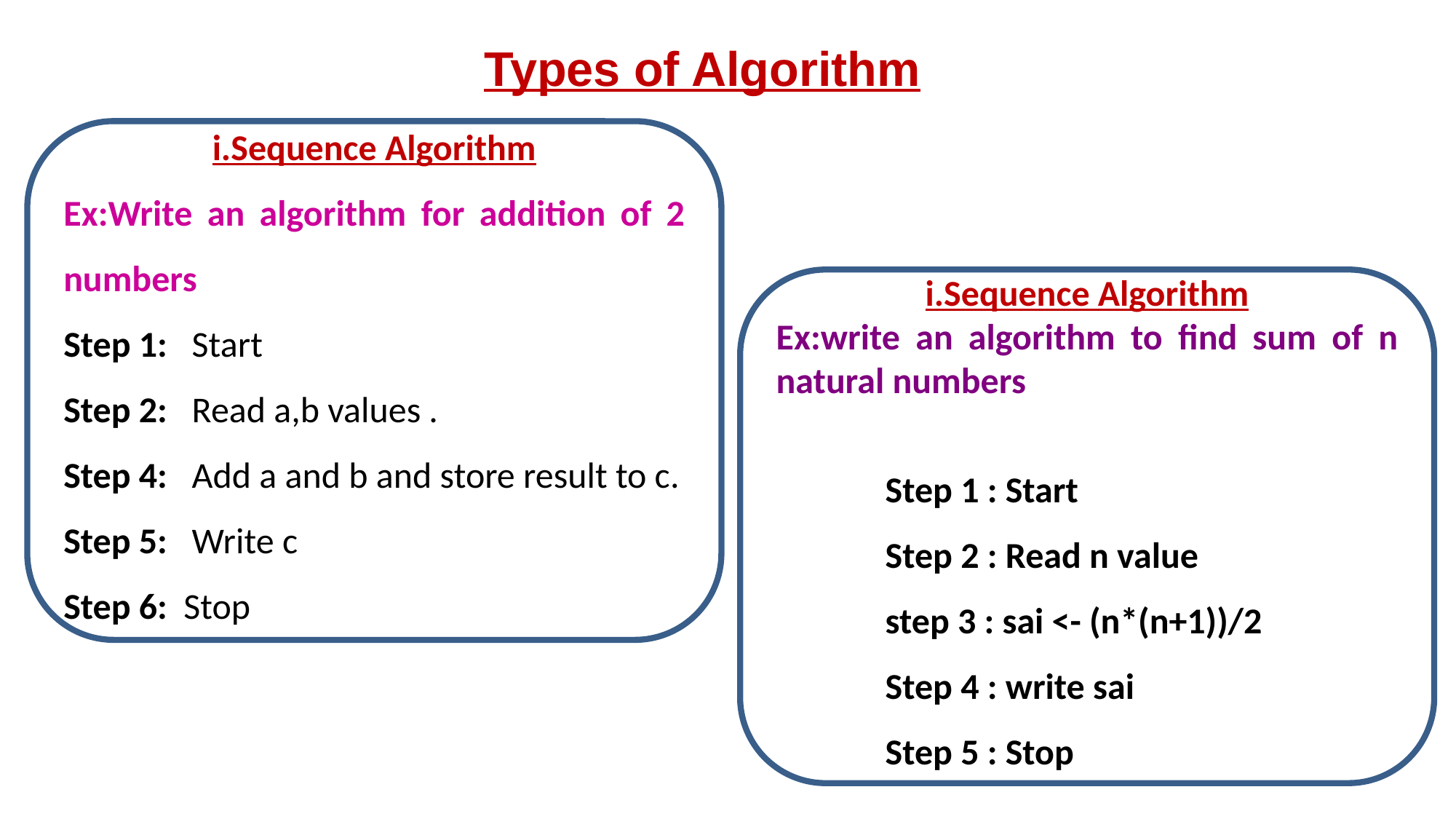

# Types of Algorithm
i.Sequence Algorithm
Ex:Write an algorithm for addition of 2 numbers
Step 1:   Start
Step 2:   Read a,b values .
Step 4:   Add a and b and store result to c.
Step 5:   Write c
Step 6:  Stop

i.Sequence Algorithm
Ex:write an algorithm to find sum of n natural numbers

	Step 1 : Start
	Step 2 : Read n value
	step 3 : sai <- (n*(n+1))/2
	Step 4 : write sai
	Step 5 : Stop